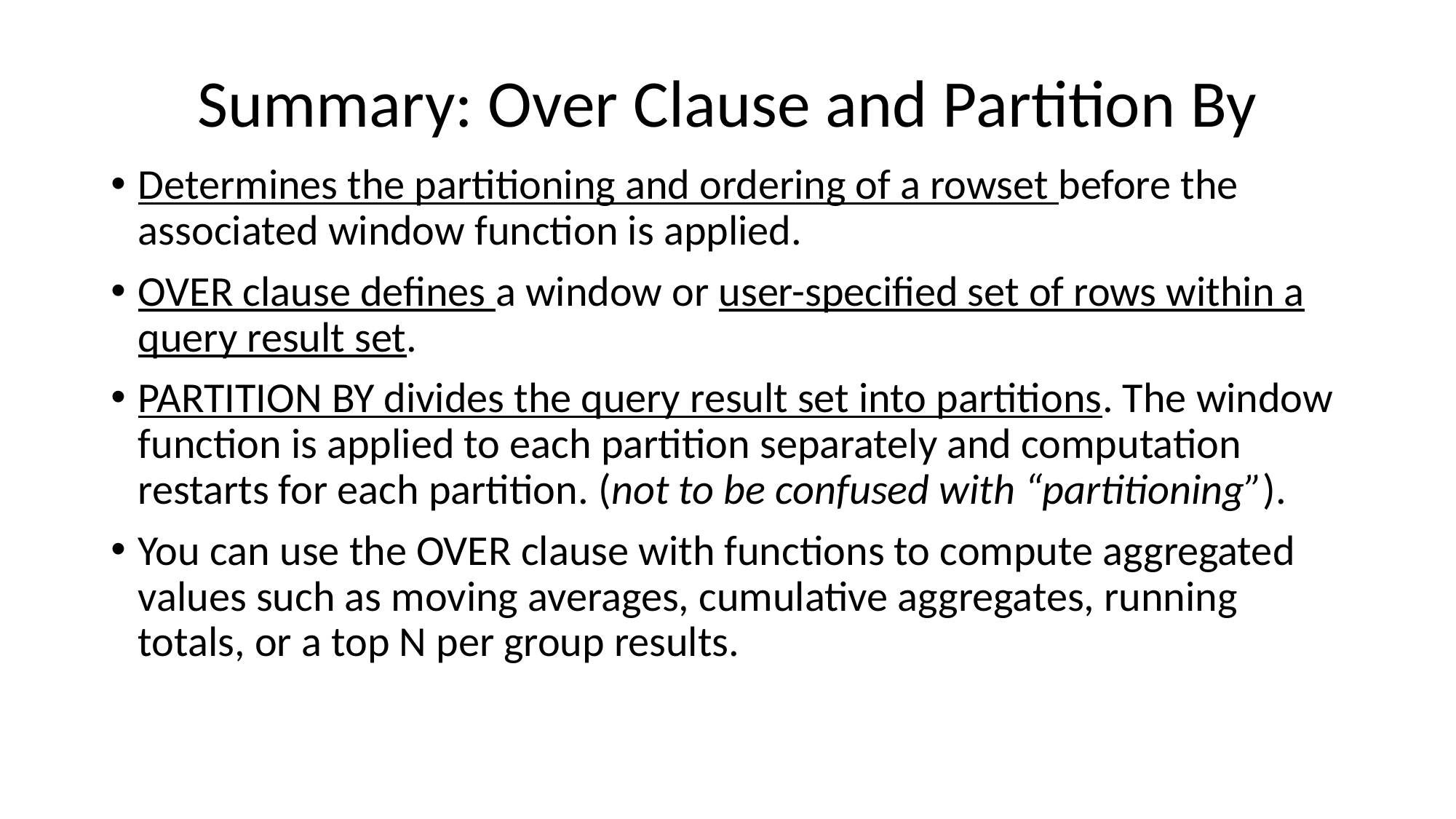

# Summary: Over Clause and Partition By
Determines the partitioning and ordering of a rowset before the associated window function is applied.
OVER clause defines a window or user-specified set of rows within a query result set.
PARTITION BY divides the query result set into partitions. The window function is applied to each partition separately and computation restarts for each partition. (not to be confused with “partitioning”).
You can use the OVER clause with functions to compute aggregated values such as moving averages, cumulative aggregates, running totals, or a top N per group results.